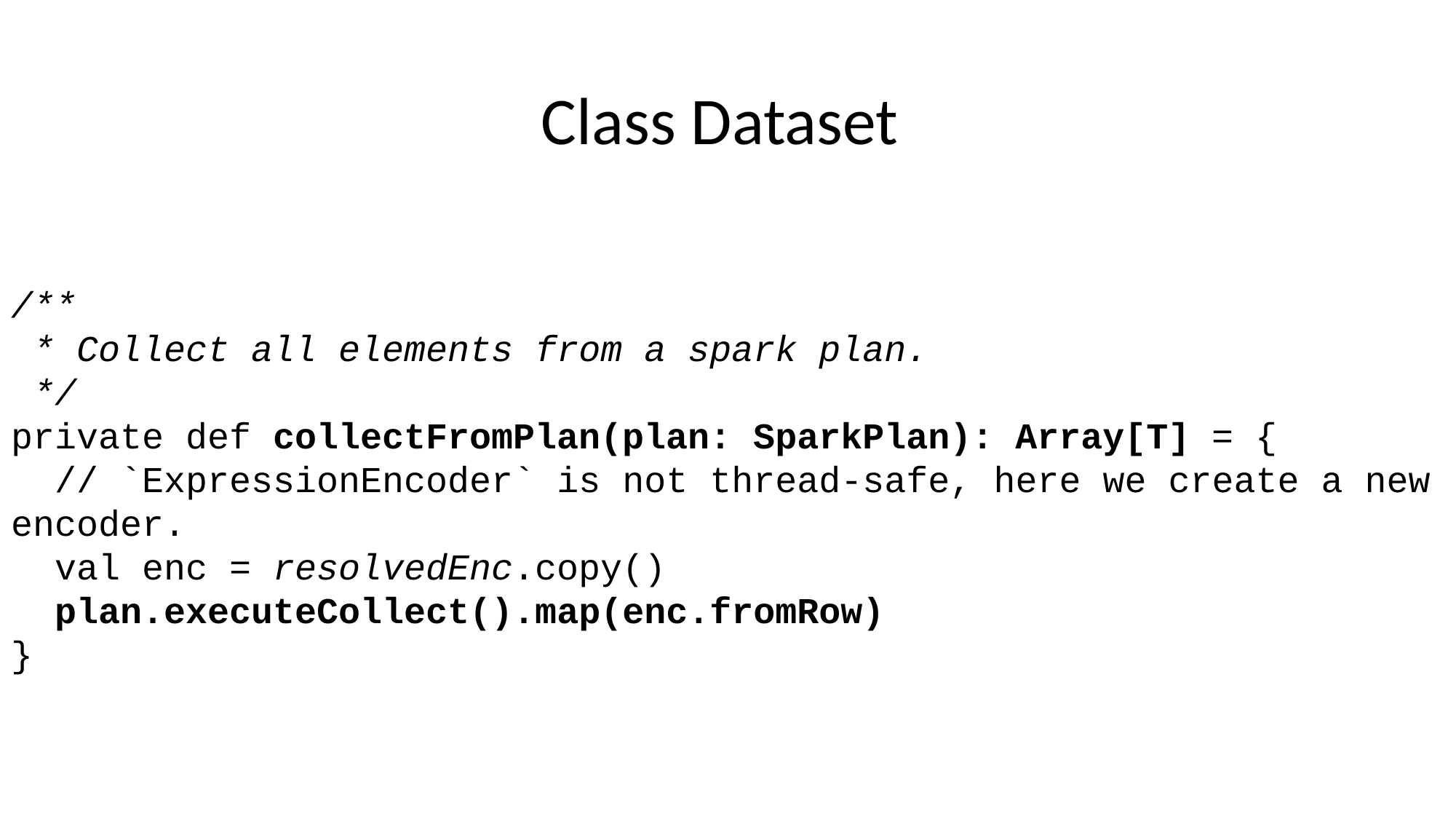

# Class Dataset
/**
 * Collect all elements from a spark plan.
 */
private def collectFromPlan(plan: SparkPlan): Array[T] = {
  // `ExpressionEncoder` is not thread-safe, here we create a new encoder.
  val enc = resolvedEnc.copy()
  plan.executeCollect().map(enc.fromRow)
}